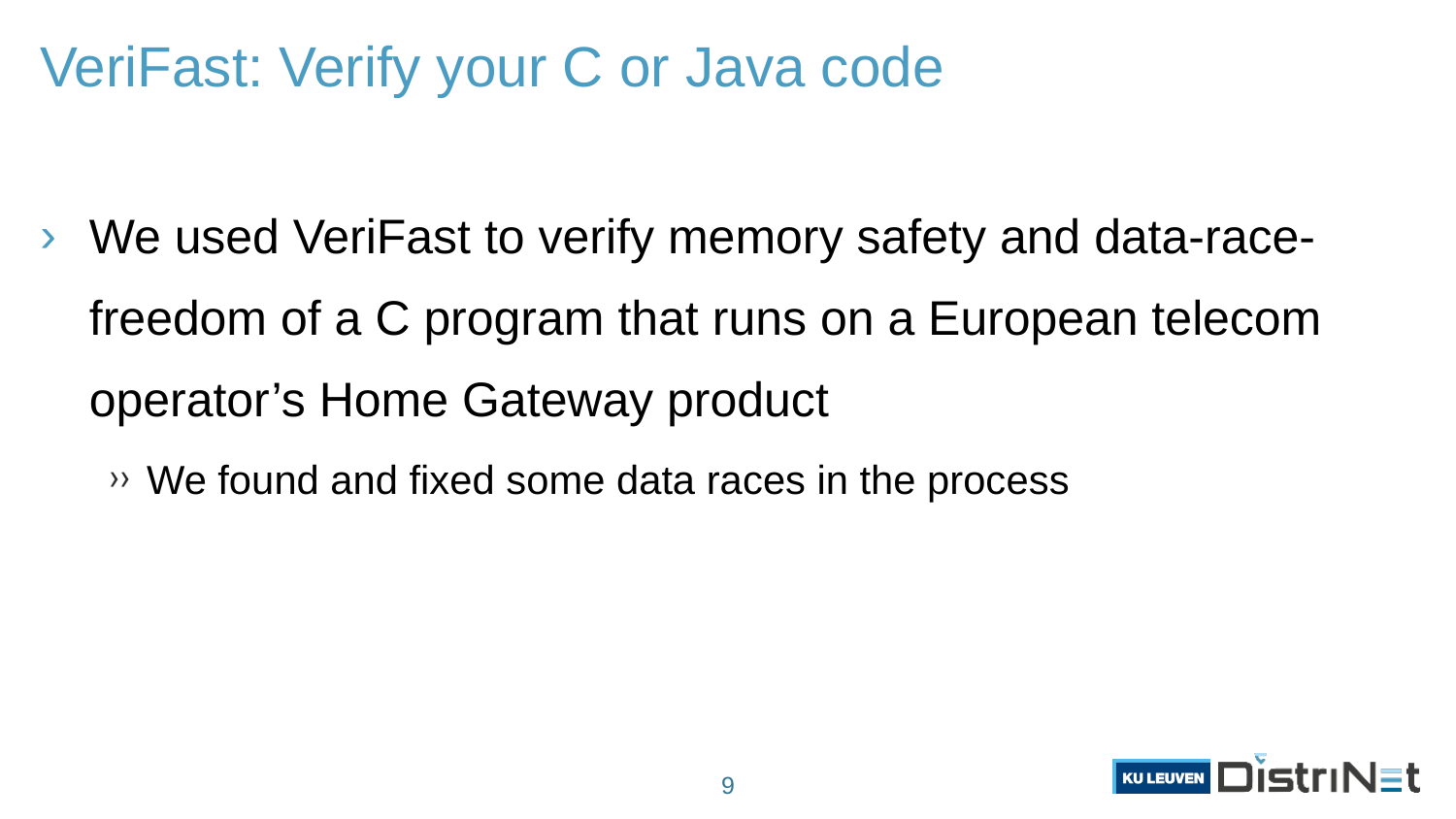

# VeriFast: Verify your C or Java code
We used VeriFast to verify memory safety and data-race-freedom of a C program that runs on a European telecom operator’s Home Gateway product
We found and fixed some data races in the process
9